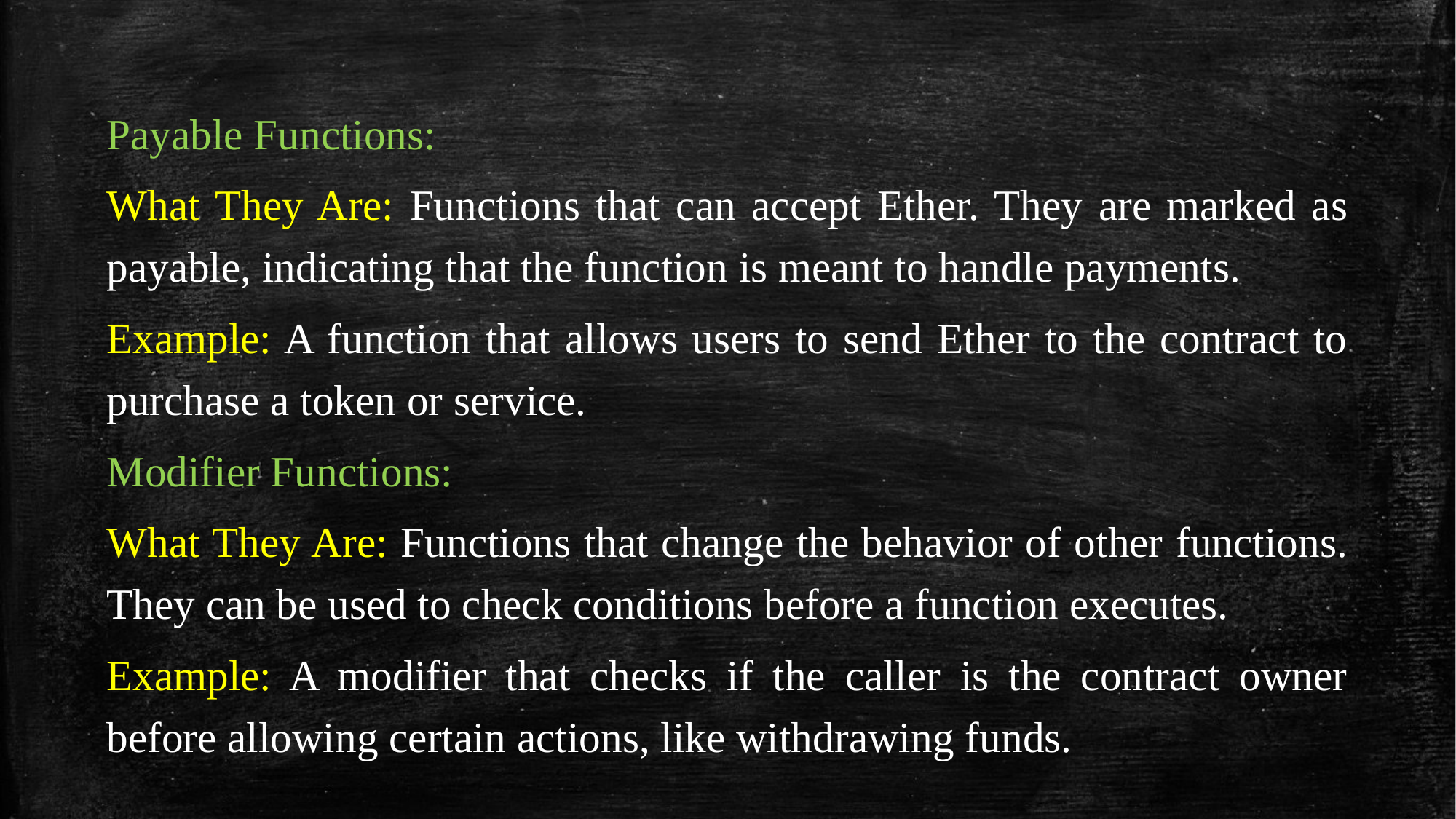

Payable Functions:
What They Are: Functions that can accept Ether. They are marked as payable, indicating that the function is meant to handle payments.
Example: A function that allows users to send Ether to the contract to purchase a token or service.
Modifier Functions:
What They Are: Functions that change the behavior of other functions. They can be used to check conditions before a function executes.
Example: A modifier that checks if the caller is the contract owner before allowing certain actions, like withdrawing funds.